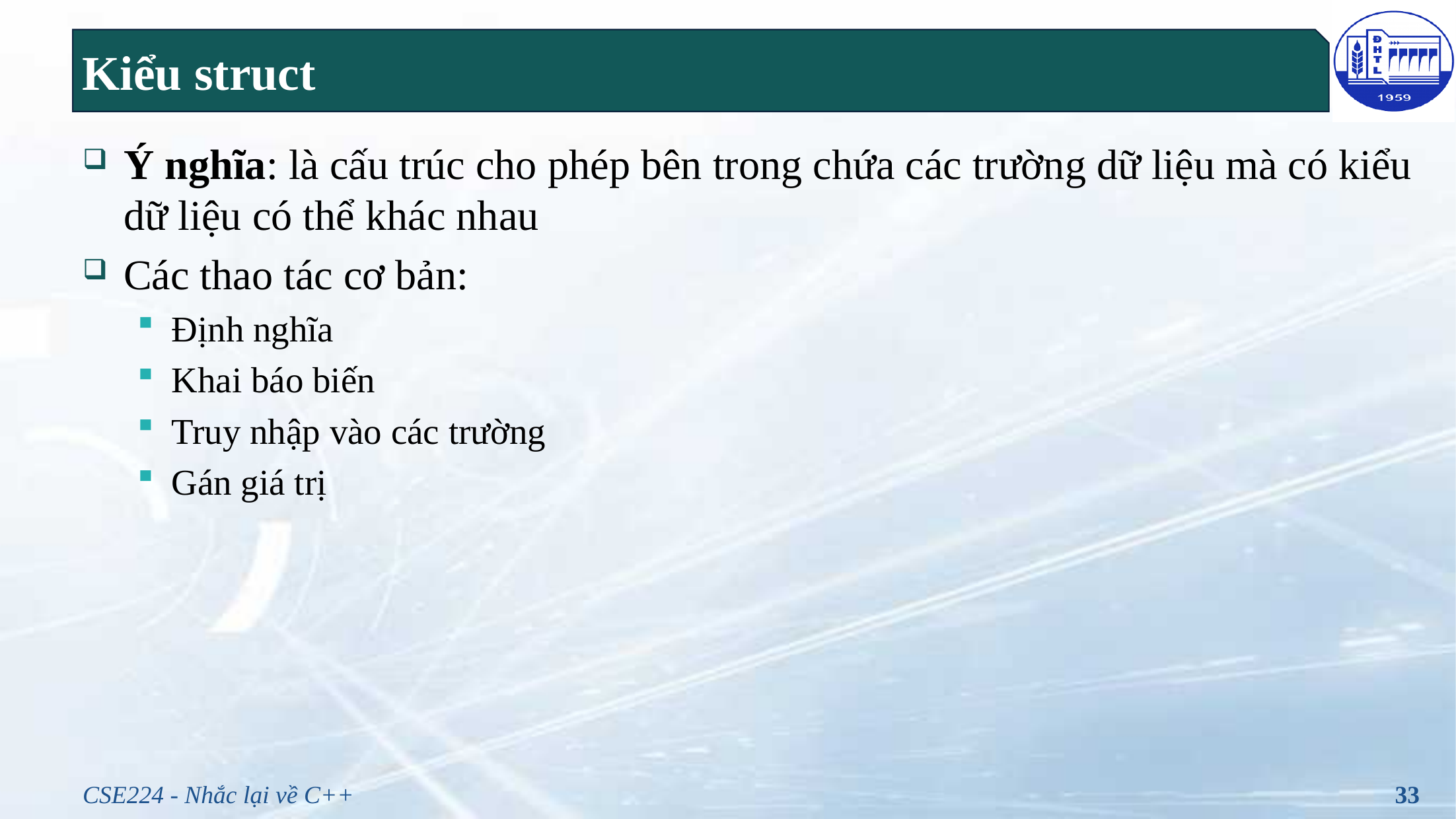

# Kiểu struct
Ý nghĩa: là cấu trúc cho phép bên trong chứa các trường dữ liệu mà có kiểu dữ liệu có thể khác nhau
Các thao tác cơ bản:
Định nghĩa
Khai báo biến
Truy nhập vào các trường
Gán giá trị
CSE224 - Nhắc lại về C++
33